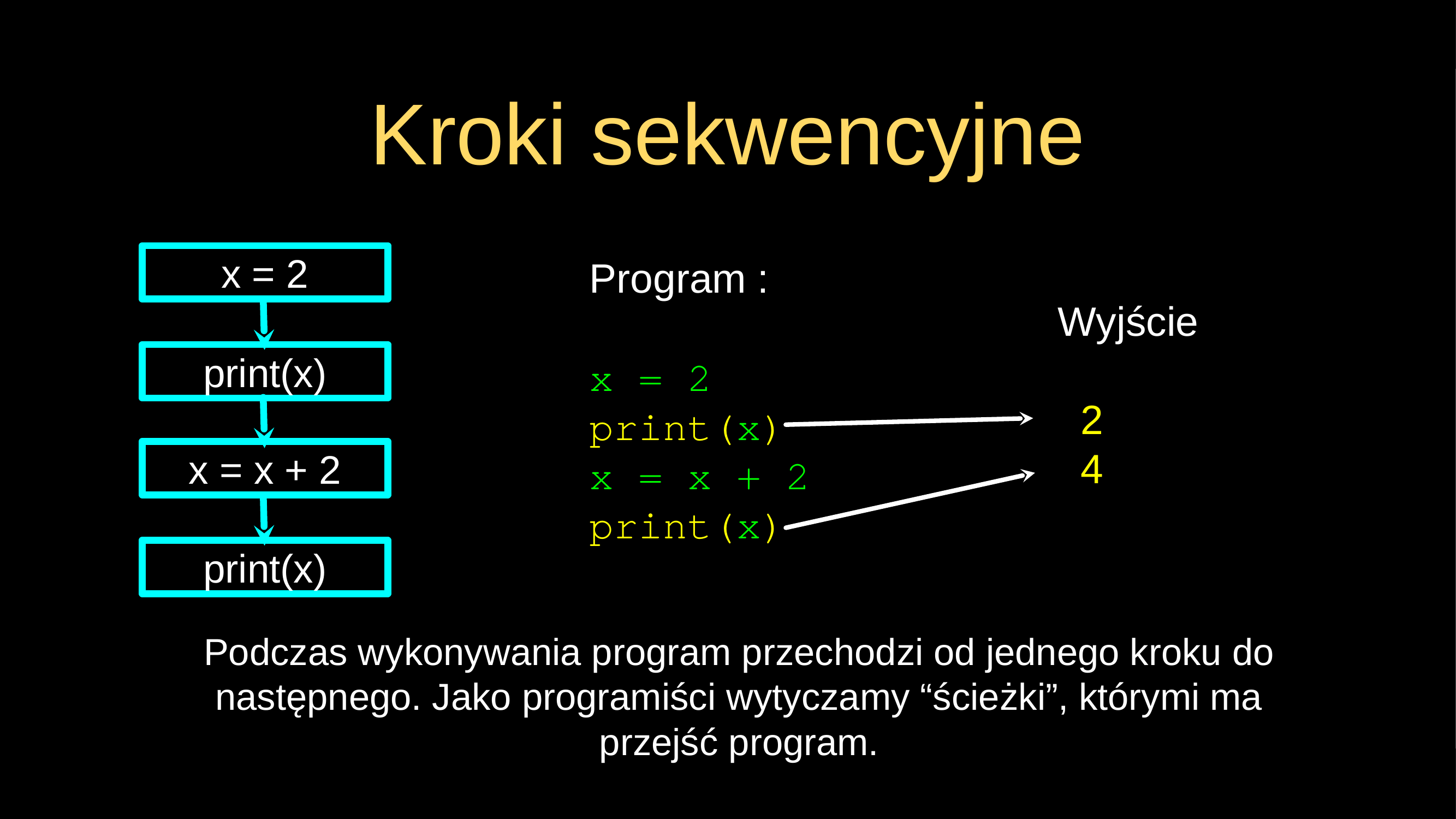

# Kroki sekwencyjne
x = 2
Program :

x = 2
print(x)
x = x + 2
print(x)
Wyjście

  2
  4
print(x)
x = x + 2
print(x)
Podczas wykonywania program przechodzi od jednego kroku do następnego. Jako programiści wytyczamy “ścieżki”, którymi ma przejść program.